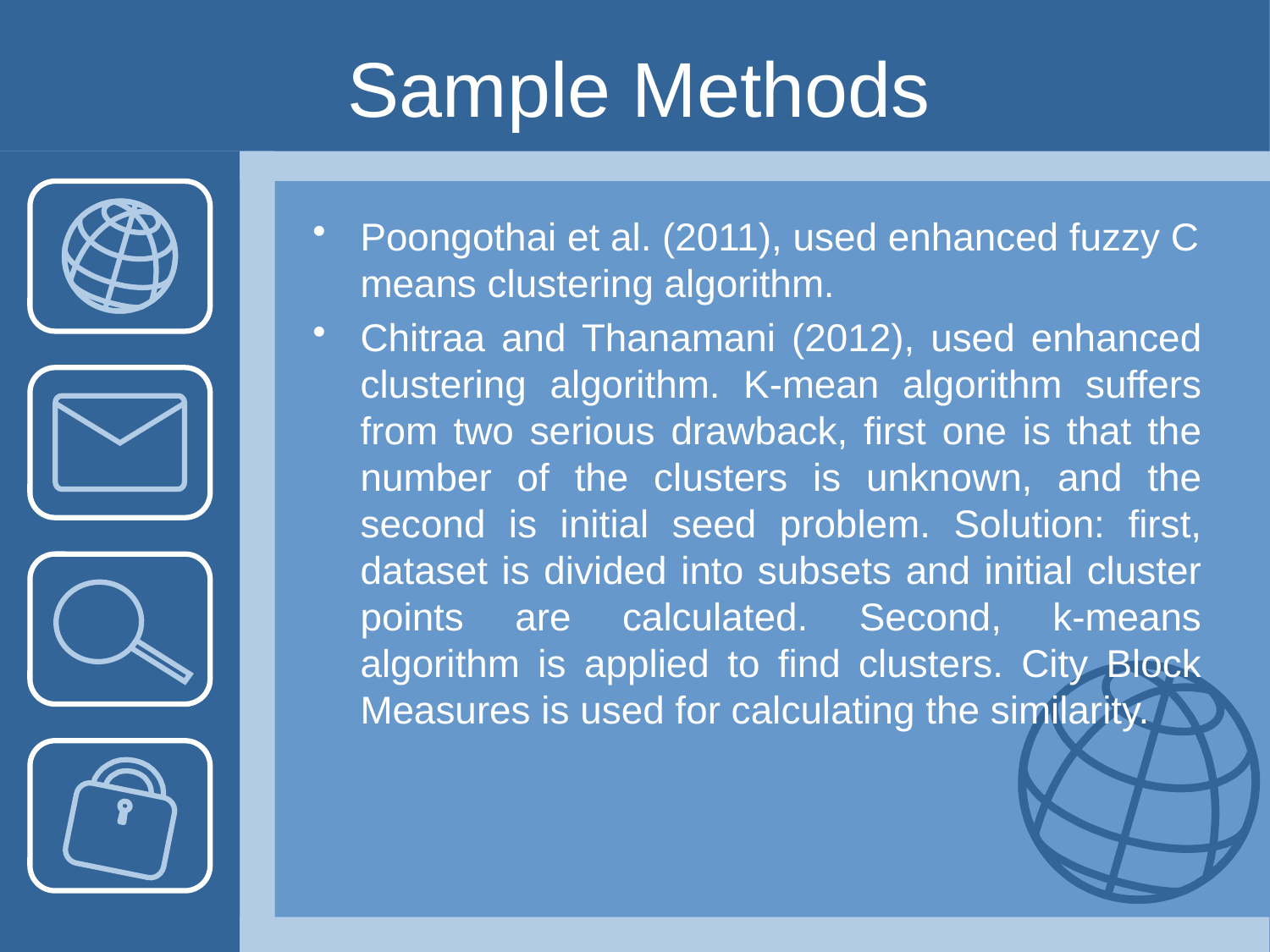

# Sample Methods
Poongothai et al. (2011), used enhanced fuzzy C means clustering algorithm.
Chitraa and Thanamani (2012), used enhanced clustering algorithm. K-mean algorithm suffers from two serious drawback, first one is that the number of the clusters is unknown, and the second is initial seed problem. Solution: first, dataset is divided into subsets and initial cluster points are calculated. Second, k-means algorithm is applied to find clusters. City Block Measures is used for calculating the similarity.